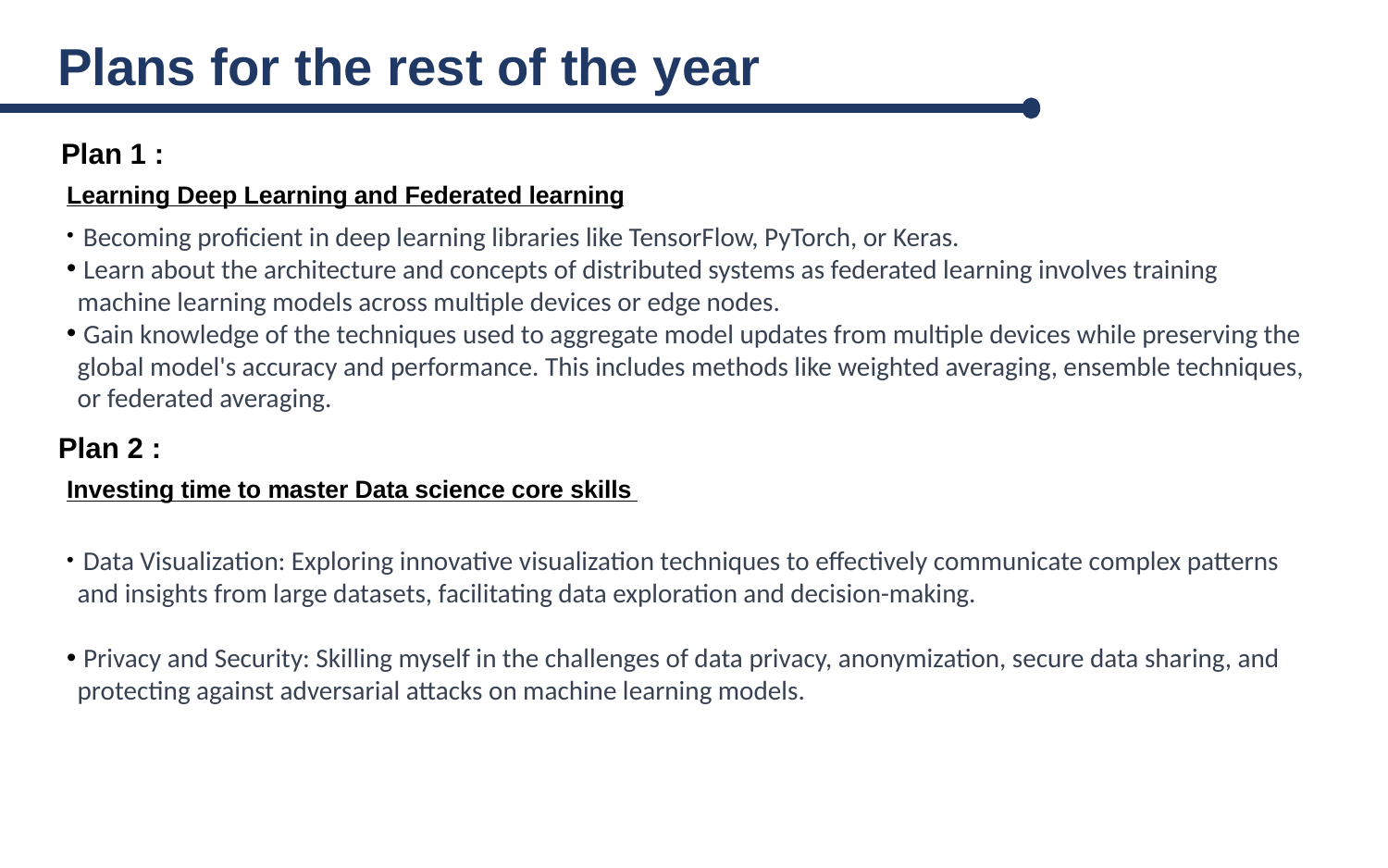

Plans for the rest of the year

Plan 1 :
Learning Deep Learning and Federated learning

 Becoming proficient in deep learning libraries like TensorFlow, PyTorch, or Keras.
 Learn about the architecture and concepts of distributed systems as federated learning involves training machine learning models across multiple devices or edge nodes.
 Gain knowledge of the techniques used to aggregate model updates from multiple devices while preserving the global model's accuracy and performance. This includes methods like weighted averaging, ensemble techniques, or federated averaging.
Plan 2 :
Investing time to master Data science core skills

 Data Visualization: Exploring innovative visualization techniques to effectively communicate complex patterns and insights from large datasets, facilitating data exploration and decision-making.

 Privacy and Security: Skilling myself in the challenges of data privacy, anonymization, secure data sharing, and protecting against adversarial attacks on machine learning models.